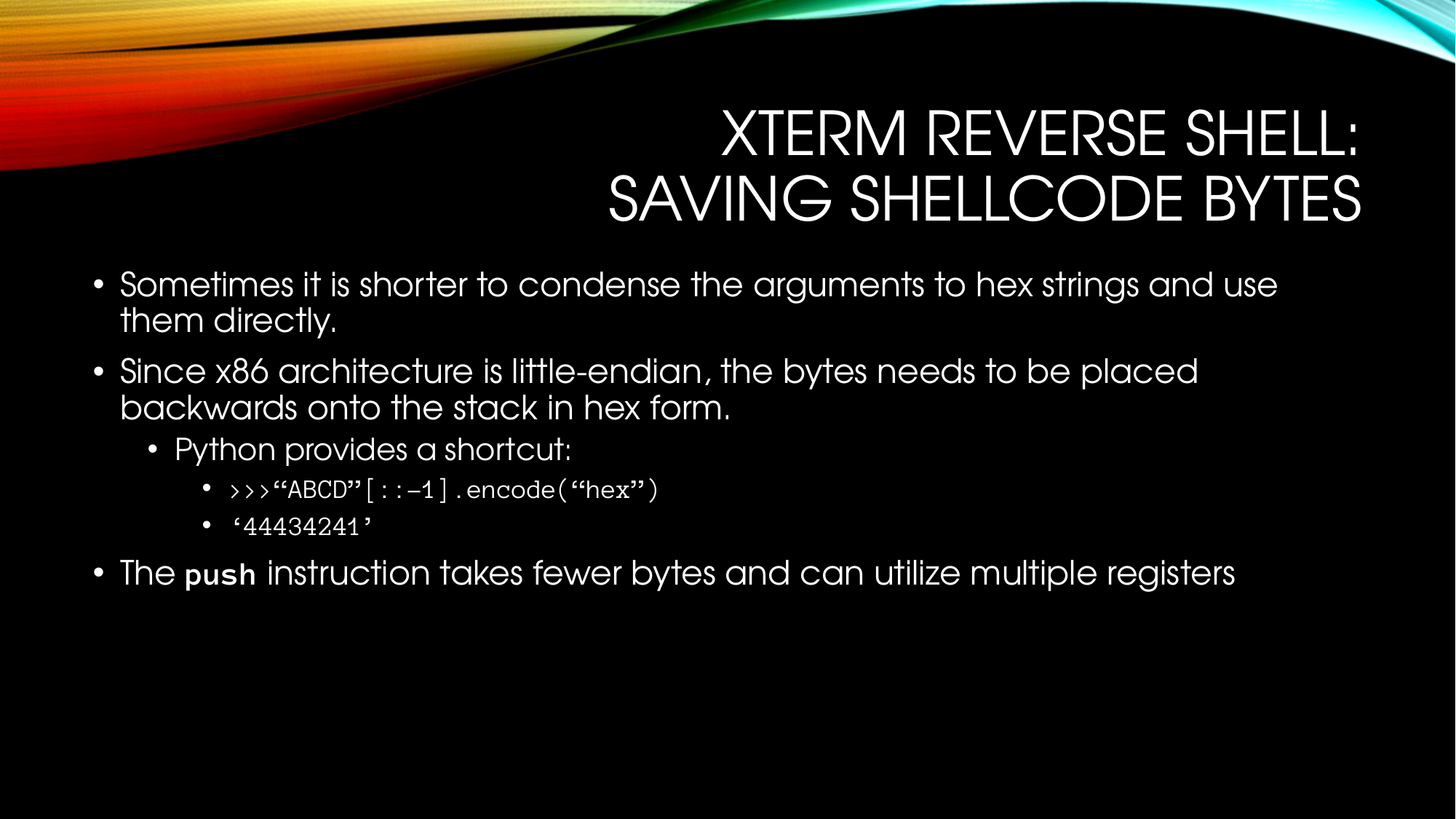

# Xterm reverse shell: Saving shellcode bytes
Sometimes it is shorter to condense the arguments to hex strings and use them directly.
Since x86 architecture is little-endian, the bytes needs to be placed backwards onto the stack in hex form.
Python provides a shortcut:
>>>“ABCD”[::-1].encode(“hex”)
‘44434241’
The push instruction takes fewer bytes and can utilize multiple registers